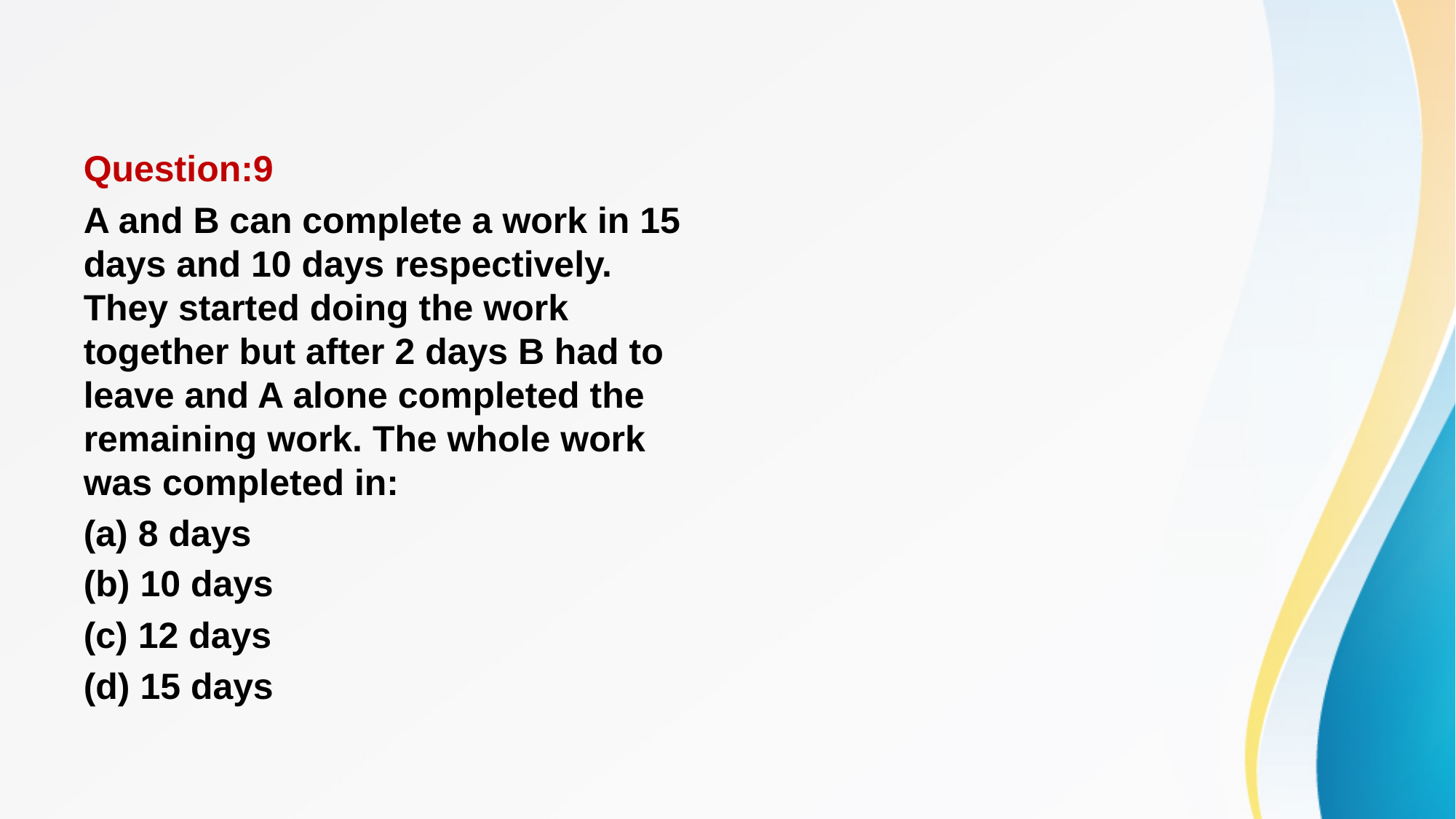

#
Question:9
A and B can complete a work in 15 days and 10 days respectively. They started doing the work together but after 2 days B had to leave and A alone completed the remaining work. The whole work was completed in:
(a) 8 days
(b) 10 days
(c) 12 days
(d) 15 days